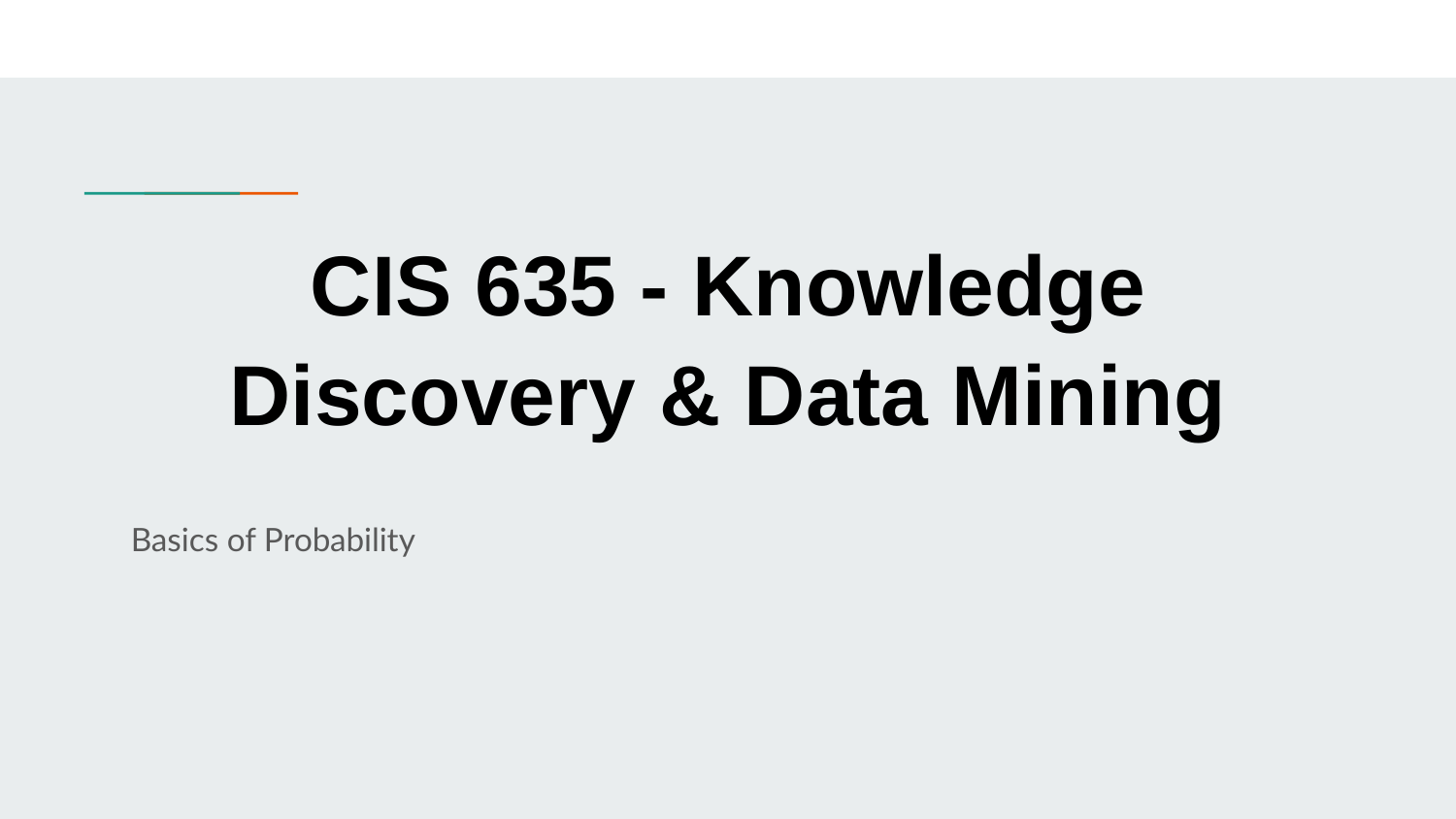

# CIS 635 - Knowledge Discovery & Data Mining
Basics of Probability